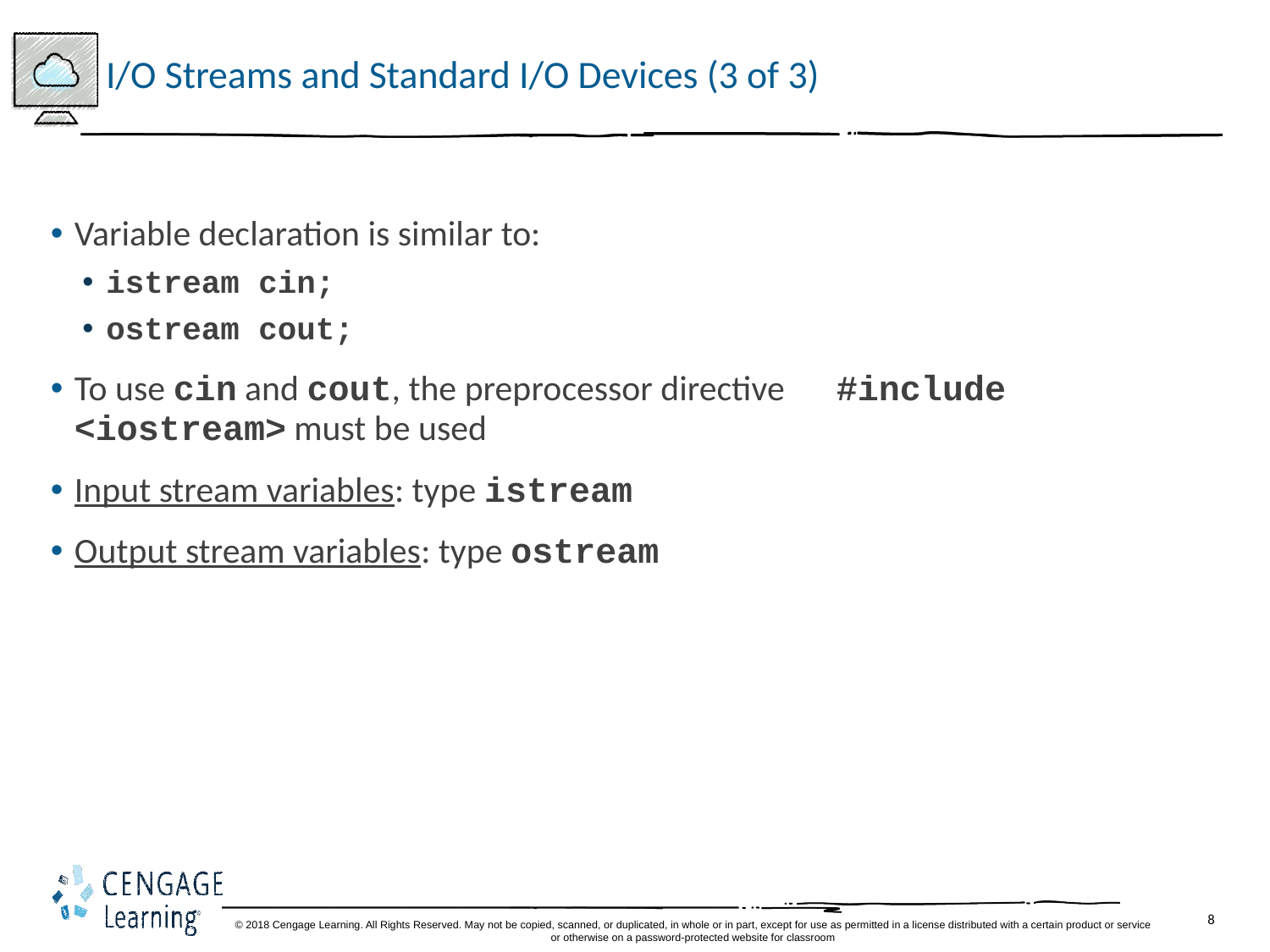

# I/O Streams and Standard I/O Devices (3 of 3)
Variable declaration is similar to:
istream cin;
ostream cout;
To use cin and cout, the preprocessor directive	#include <iostream> must be used
Input stream variables: type istream
Output stream variables: type ostream